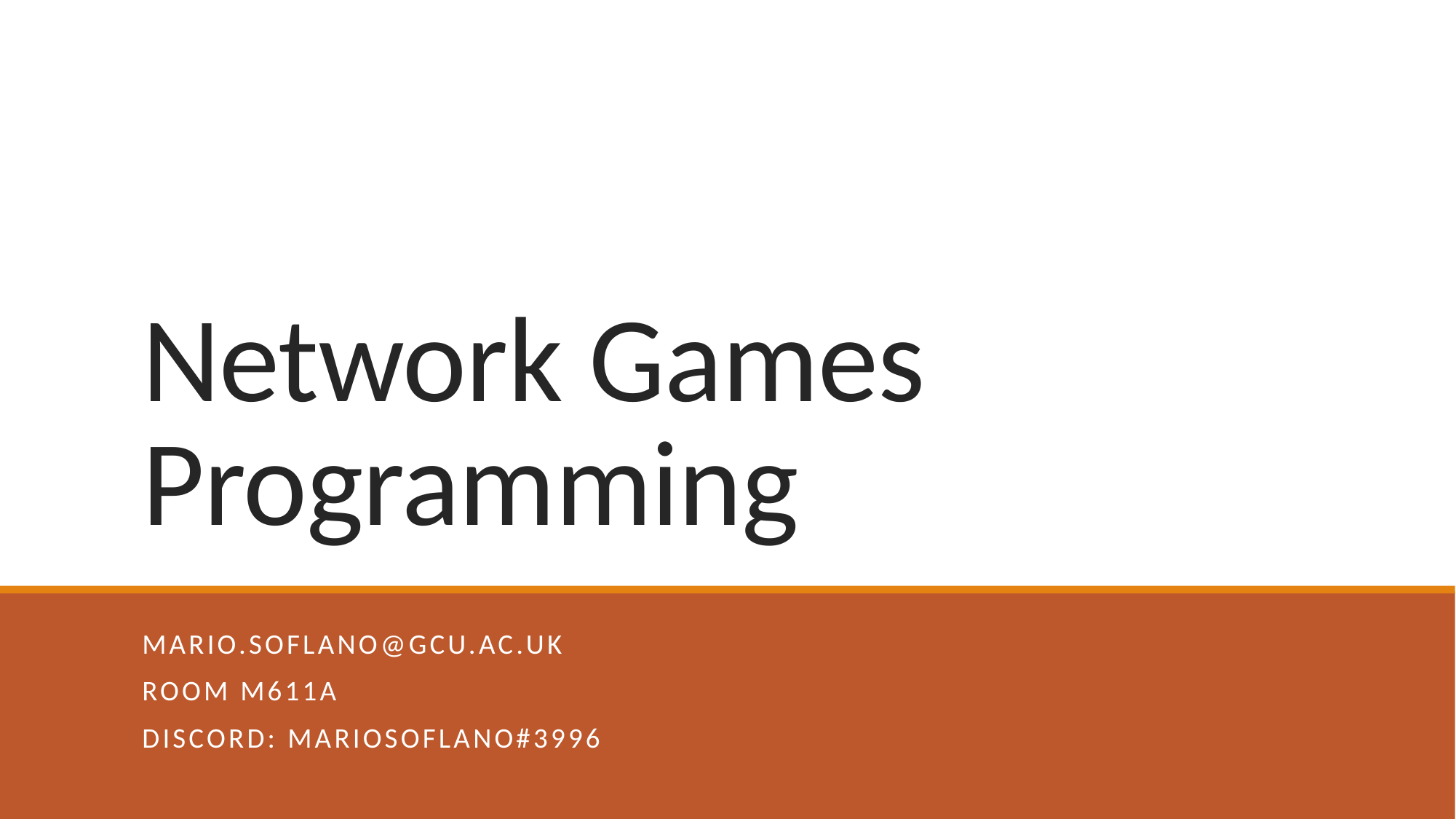

# Network Games Programming

Mario.Soflano@gcu.ac.uk
Room M611A
Discord: MarioSoflano#3996